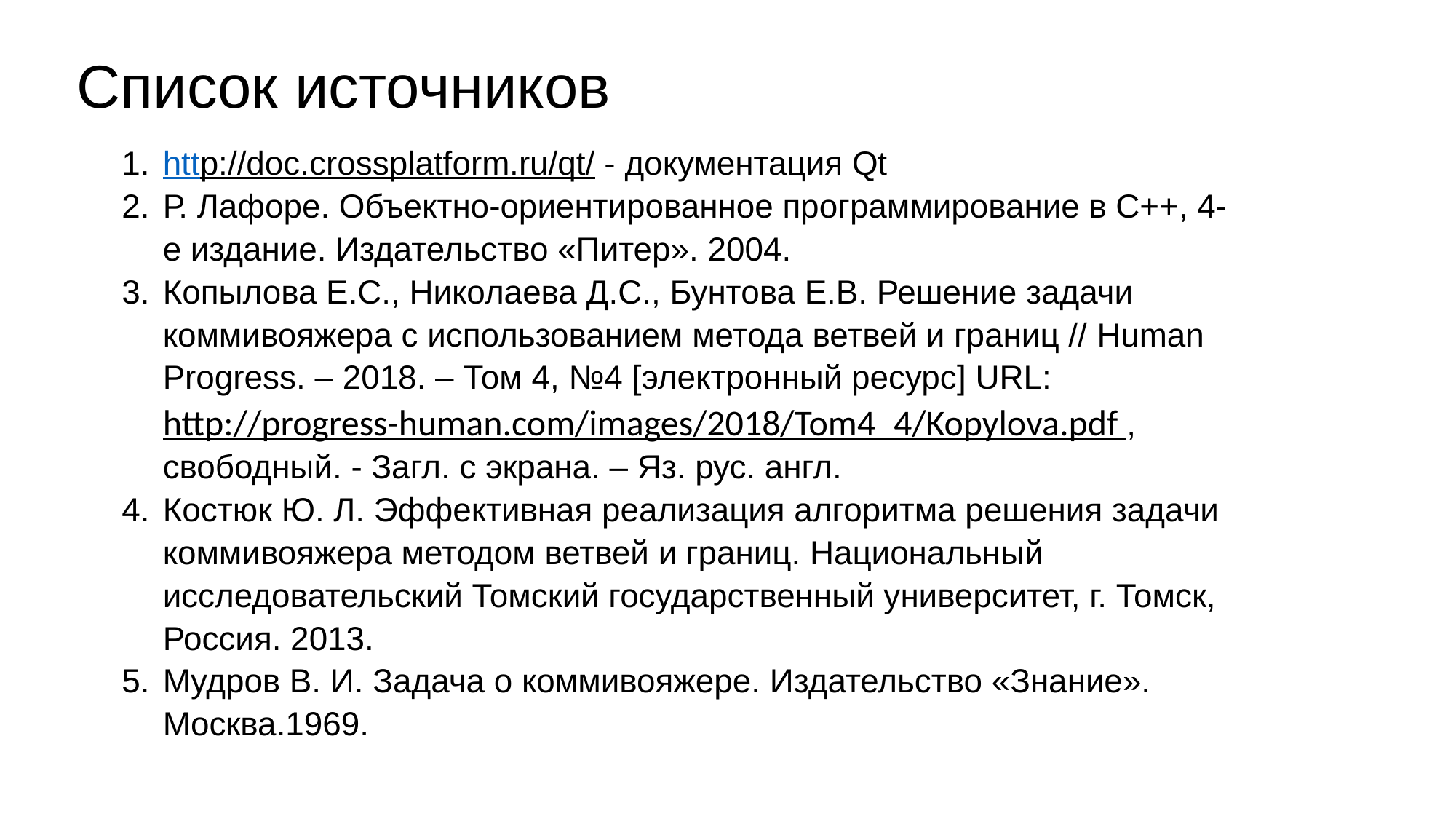

Список источников
http://doc.crossplatform.ru/qt/ - документация Qt
Р. Лафоре. Объектно-ориентированное программирование в С++, 4-е издание. Издательство «Питер». 2004.
Копылова Е.С., Николаева Д.С., Бунтова Е.В. Решение задачи коммивояжера с использованием метода ветвей и границ // Human Progress. – 2018. – Том 4, №4 [электронный ресурс] URL: http://progress-human.com/images/2018/Tom4_4/Kopylova.pdf , свободный. - Загл. с экрана. – Яз. рус. англ.
Костюк Ю. Л. Эффективная реализация алгоритма решения задачи коммивояжера методом ветвей и границ. Национальный исследовательский Томский государственный университет, г. Томск, Россия. 2013.
Мудров В. И. Задача о коммивояжере. Издательство «Знание». Москва.1969.